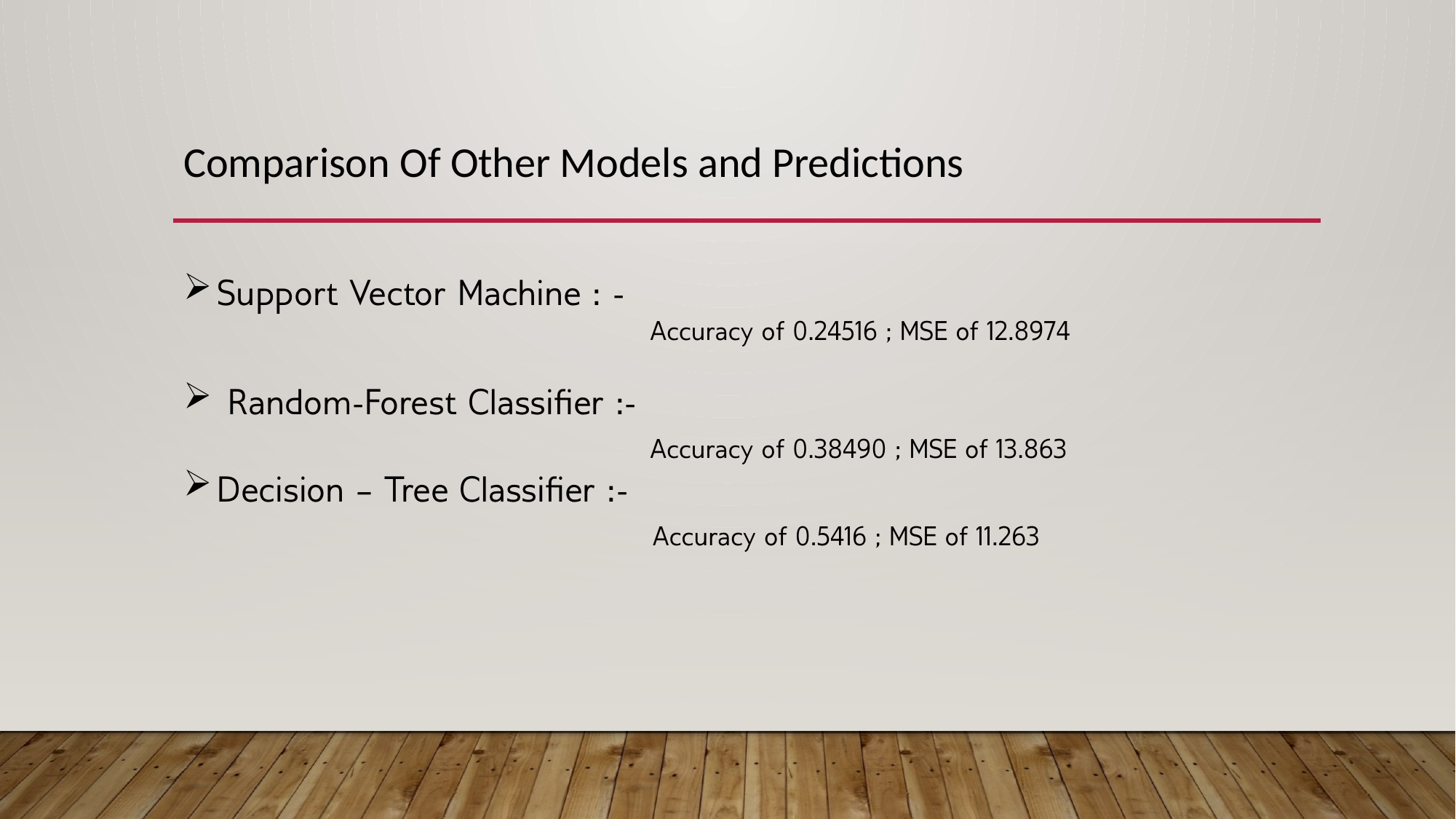

Comparison Of Other Models and Predictions
Support Vector Machine : -
                                                         Accuracy of 0.24516 ; MSE of 12.8974

 Random-Forest Classifier :-
                                           Accuracy of 0.38490 ; MSE of 13.863
Decision – Tree Classifier :-
                                           Accuracy of 0.5416 ; MSE of 11.263